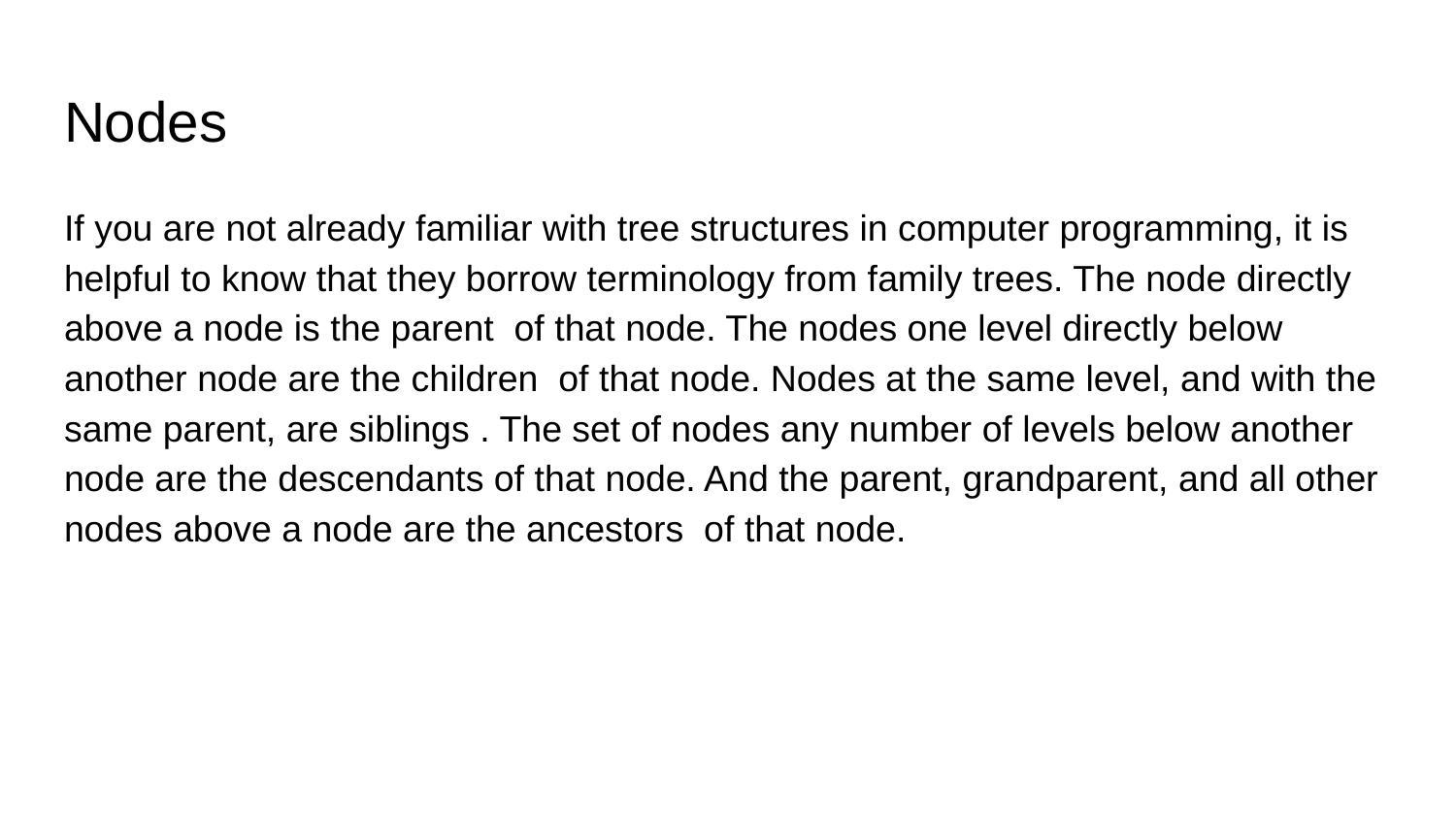

# Nodes
If you are not already familiar with tree structures in computer programming, it is helpful to know that they borrow terminology from family trees. The node directly above a node is the parent  of that node. The nodes one level directly below another node are the children  of that node. Nodes at the same level, and with the same parent, are siblings . The set of nodes any number of levels below another node are the descendants of that node. And the parent, grandparent, and all other nodes above a node are the ancestors  of that node.